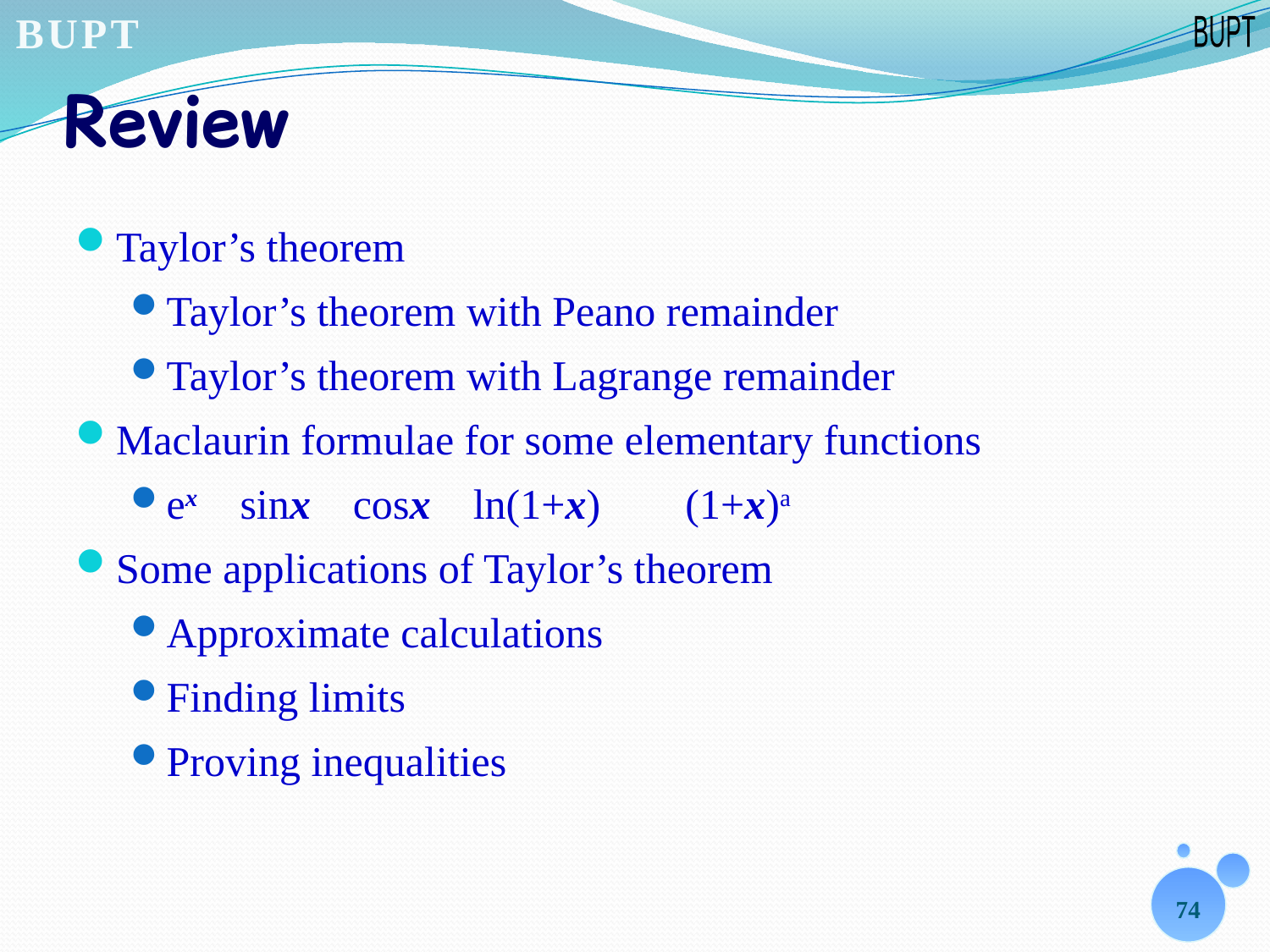

# Review
Taylor’s theorem
Taylor’s theorem with Peano remainder
Taylor’s theorem with Lagrange remainder
Maclaurin formulae for some elementary functions
ex    sinx    cosx    ln(1+x)        (1+x)a
Some applications of Taylor’s theorem
Approximate calculations
Finding limits
Proving inequalities
74